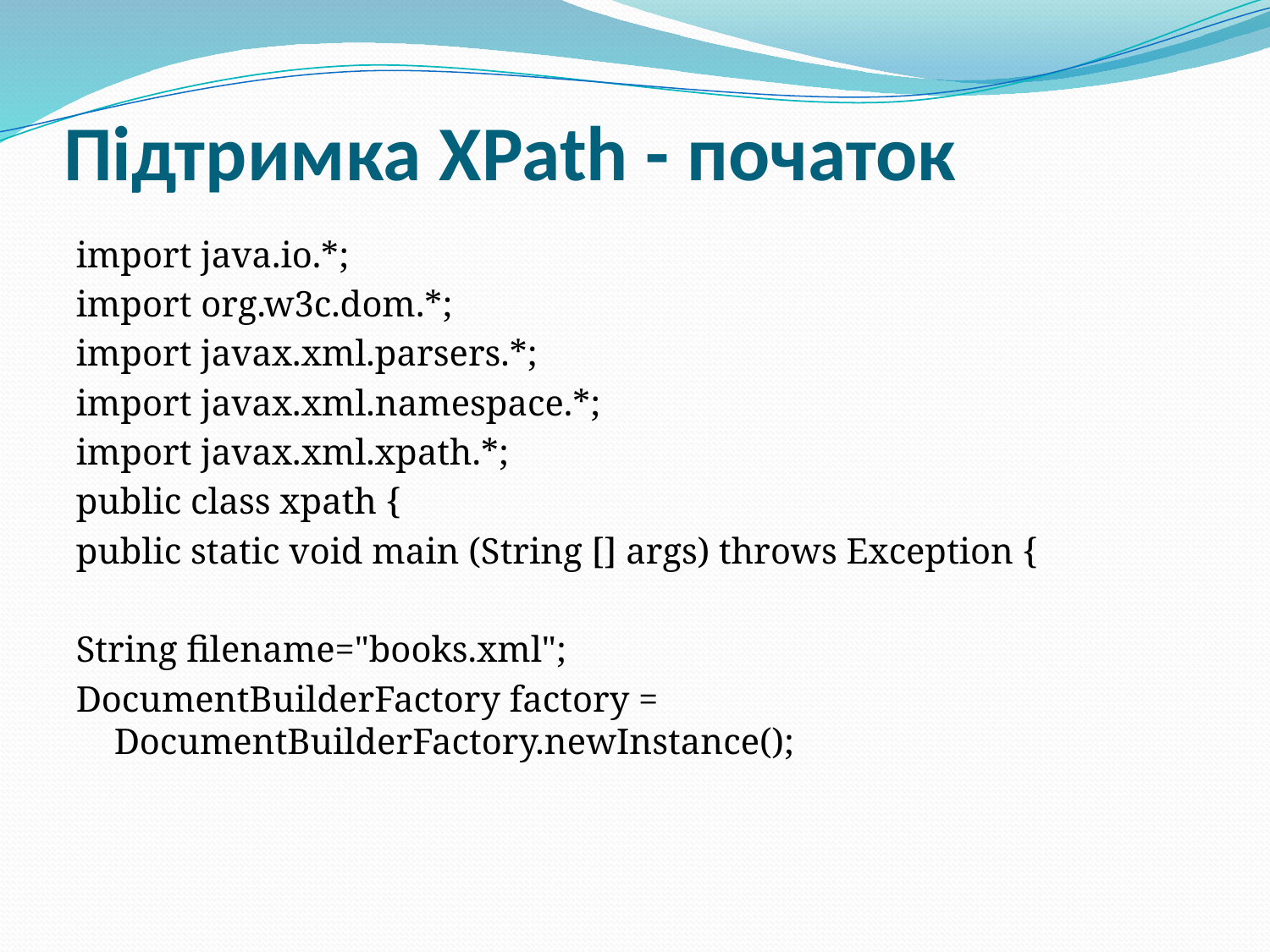

# Підтримка XPath - початок
import java.io.*;
import org.w3c.dom.*;
import javax.xml.parsers.*;
import javax.xml.namespace.*;
import javax.xml.xpath.*;
public class xpath {
public static void main (String [] args) throws Exception {

String filename="books.xml";
DocumentBuilderFactory factory = DocumentBuilderFactory.newInstance();